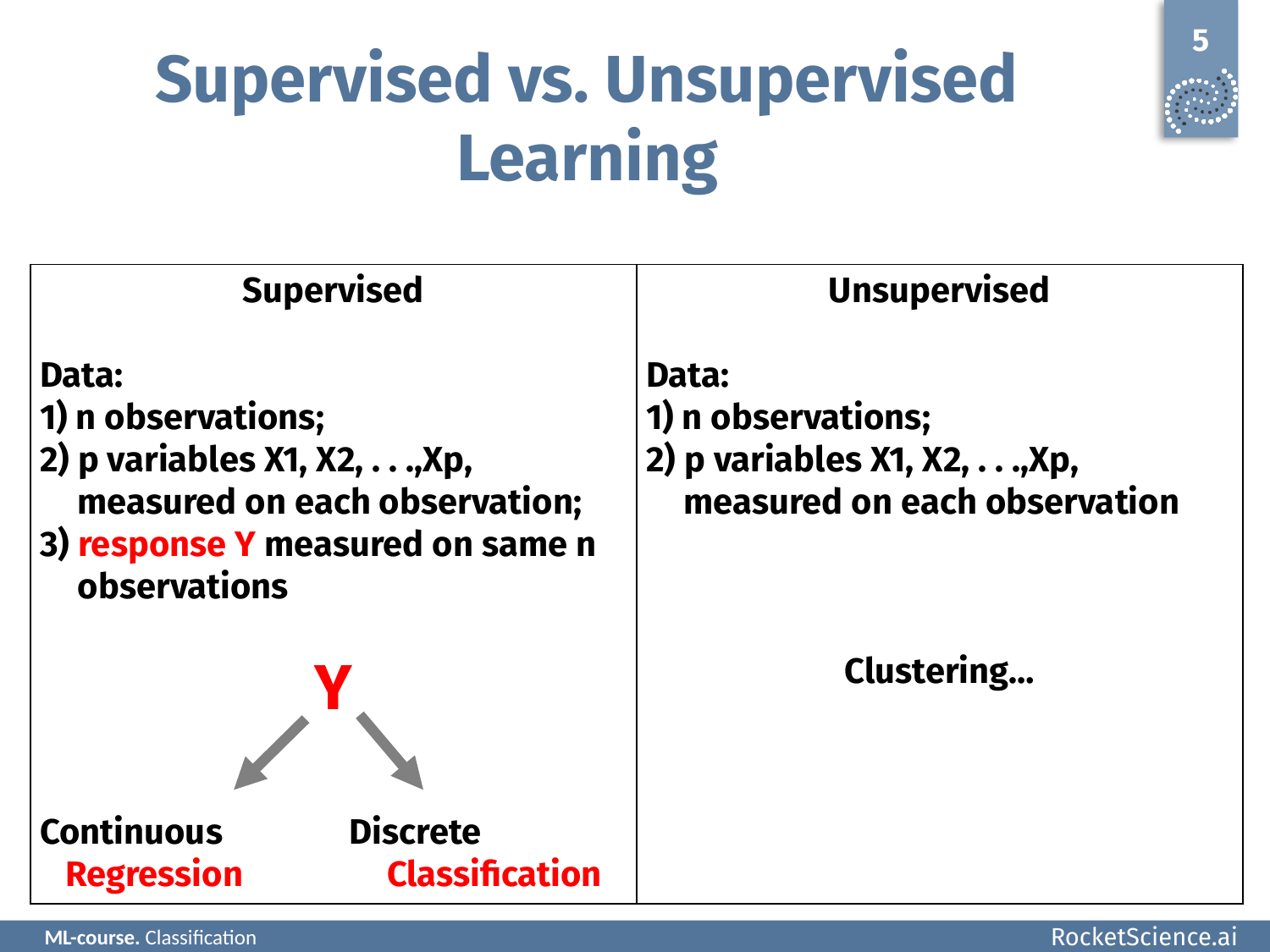

5
# Supervised vs. Unsupervised Learning

| Supervised Data: 1) n observations; 2) p variables X1, X2, . . .,Xp, measured on each observation; 3) response Y measured on same n observations Y Continuous Discrete Regression Classification | Unsupervised Data: 1) n observations; 2) p variables X1, X2, . . .,Xp, measured on each observation Clustering… |
| --- | --- |
ML-course. Classification